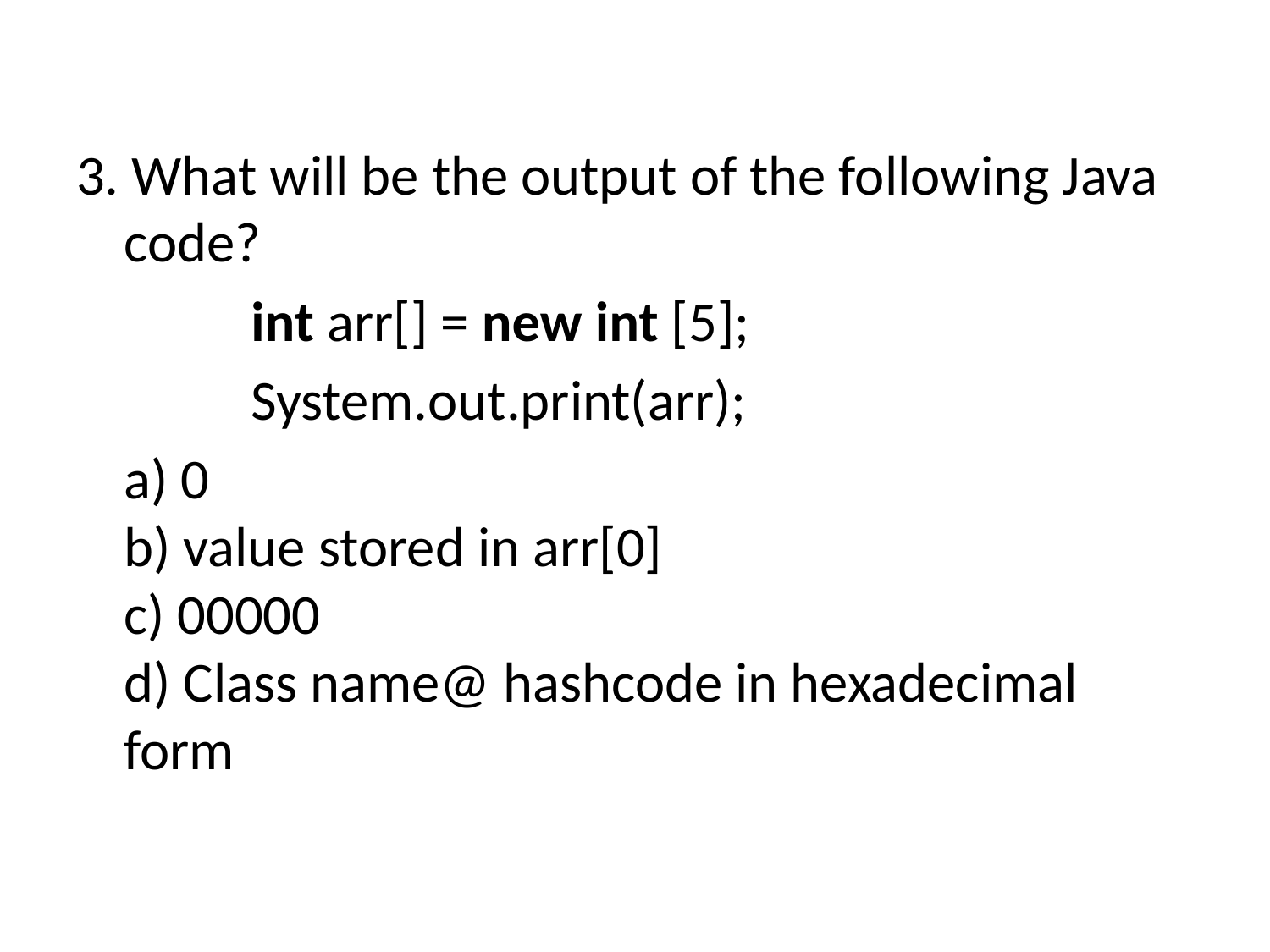

3. What will be the output of the following Java code?
		int arr[] = new int [5];
		System.out.print(arr);
	a) 0
b) value stored in arr[0]
c) 00000
d) Class name@ hashcode in hexadecimal form